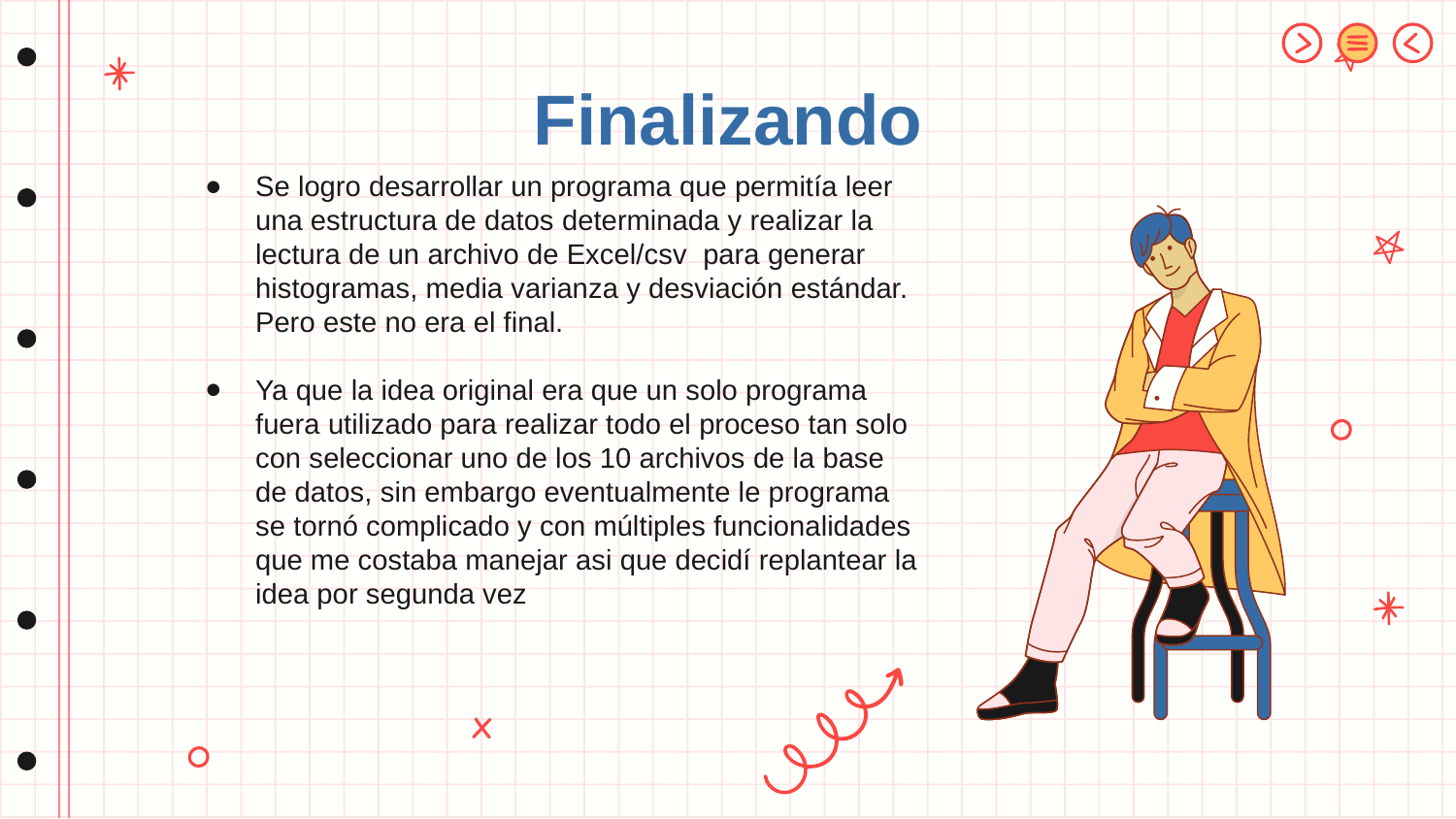

# Finalizando
Se logro desarrollar un programa que permitía leer una estructura de datos determinada y realizar la lectura de un archivo de Excel/csv  para generar histogramas, media varianza y desviación estándar. Pero este no era el final.

Ya que la idea original era que un solo programa fuera utilizado para realizar todo el proceso tan solo con seleccionar uno de los 10 archivos de la base de datos, sin embargo eventualmente le programa se tornó complicado y con múltiples funcionalidades que me costaba manejar asi que decidí replantear la idea por segunda vez